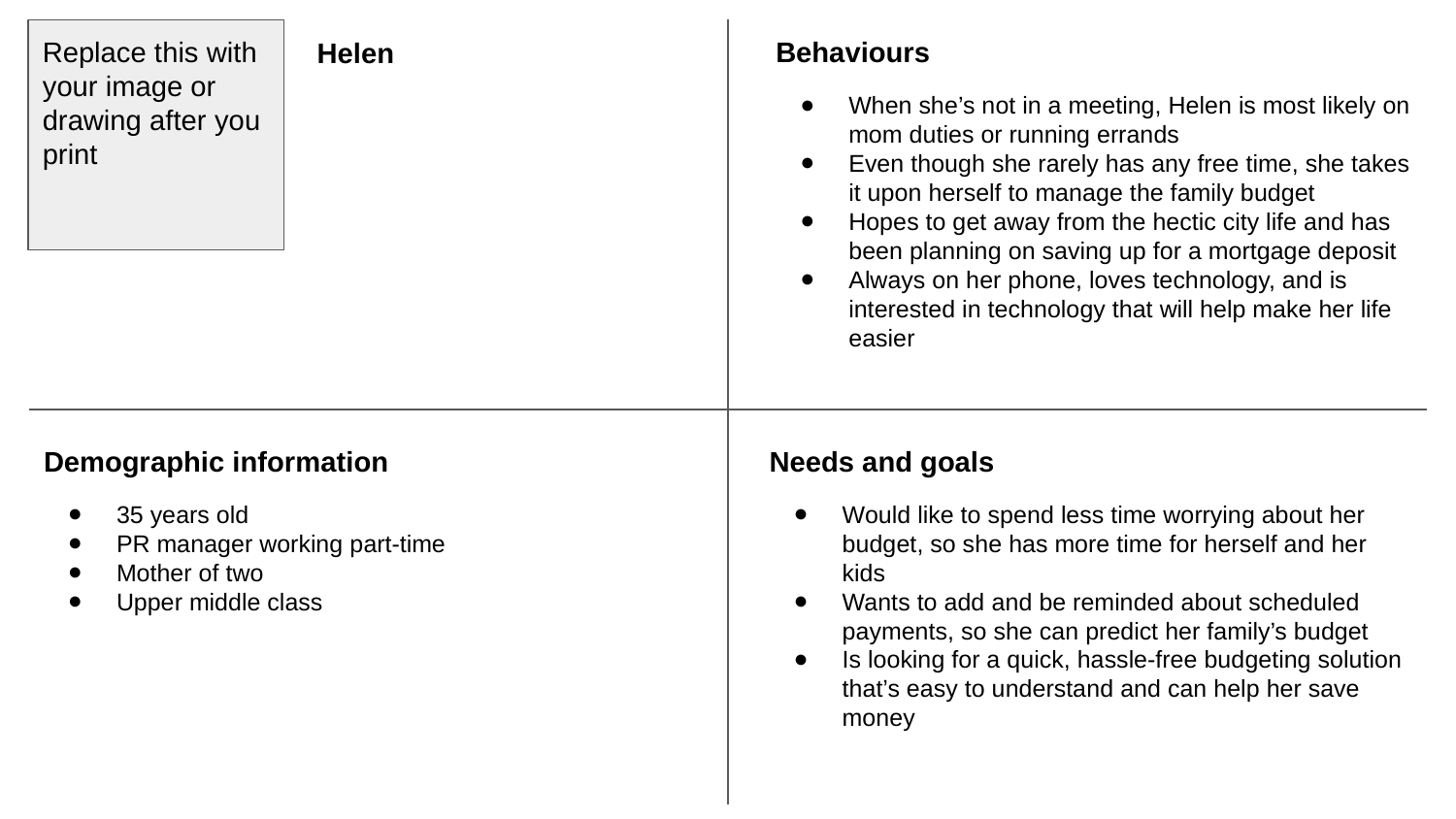

Replace this with your image or drawing after you print
Behaviours
Helen
When she’s not in a meeting, Helen is most likely on mom duties or running errands
Even though she rarely has any free time, she takes it upon herself to manage the family budget
Hopes to get away from the hectic city life and has been planning on saving up for a mortgage deposit
Always on her phone, loves technology, and is interested in technology that will help make her life easier

Demographic information
Needs and goals
35 years old
PR manager working part-time
Mother of two
Upper middle class
Would like to spend less time worrying about her budget, so she has more time for herself and her kids
Wants to add and be reminded about scheduled payments, so she can predict her family’s budget
Is looking for a quick, hassle-free budgeting solution that’s easy to understand and can help her save money